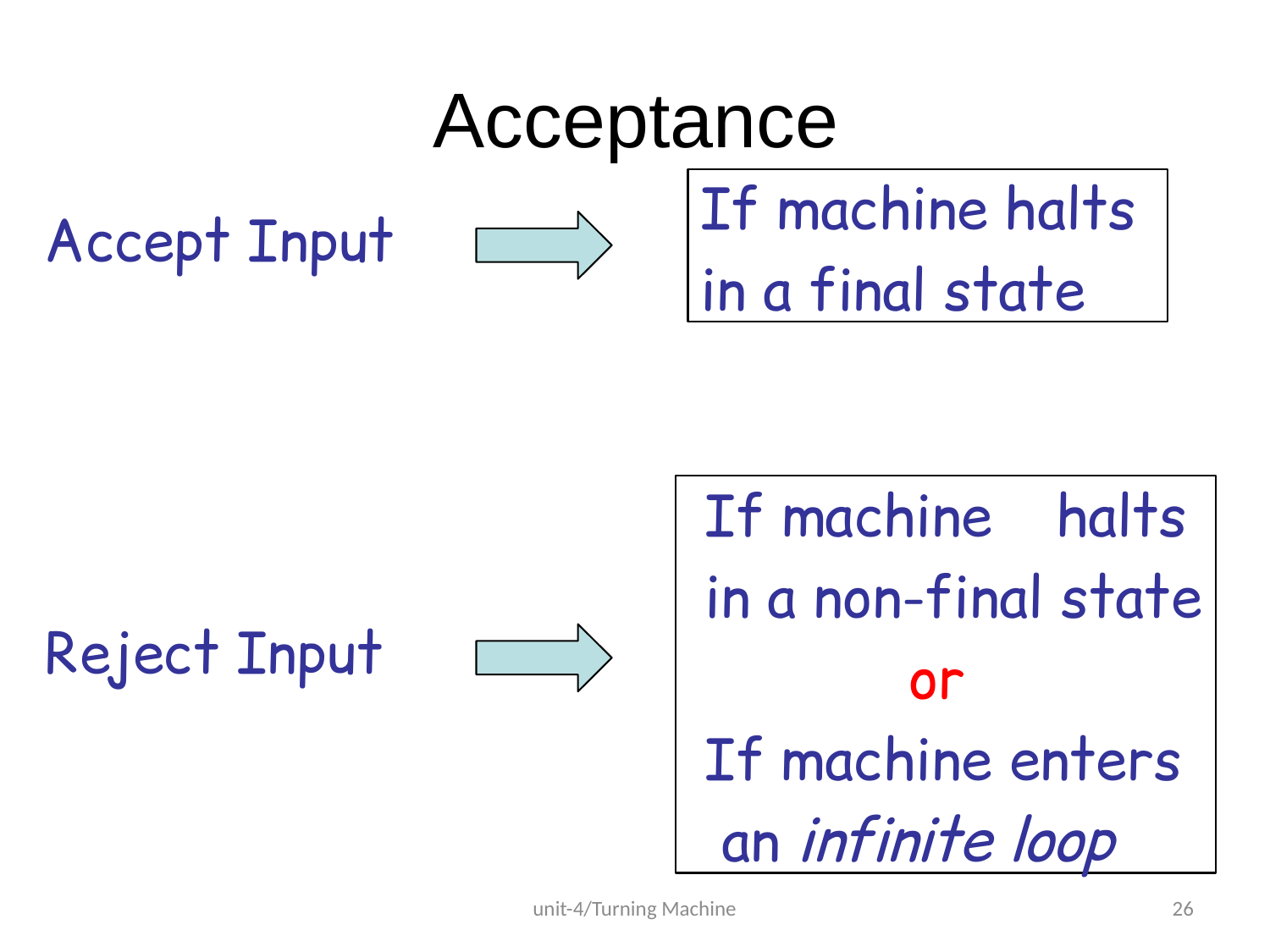

# Acceptance
If machine halts
in a final state
Accept Input

If machine	halts
in a non-final state
or
If machine enters  an infinite loop
Reject Input

unit-4/Turning Machine
26